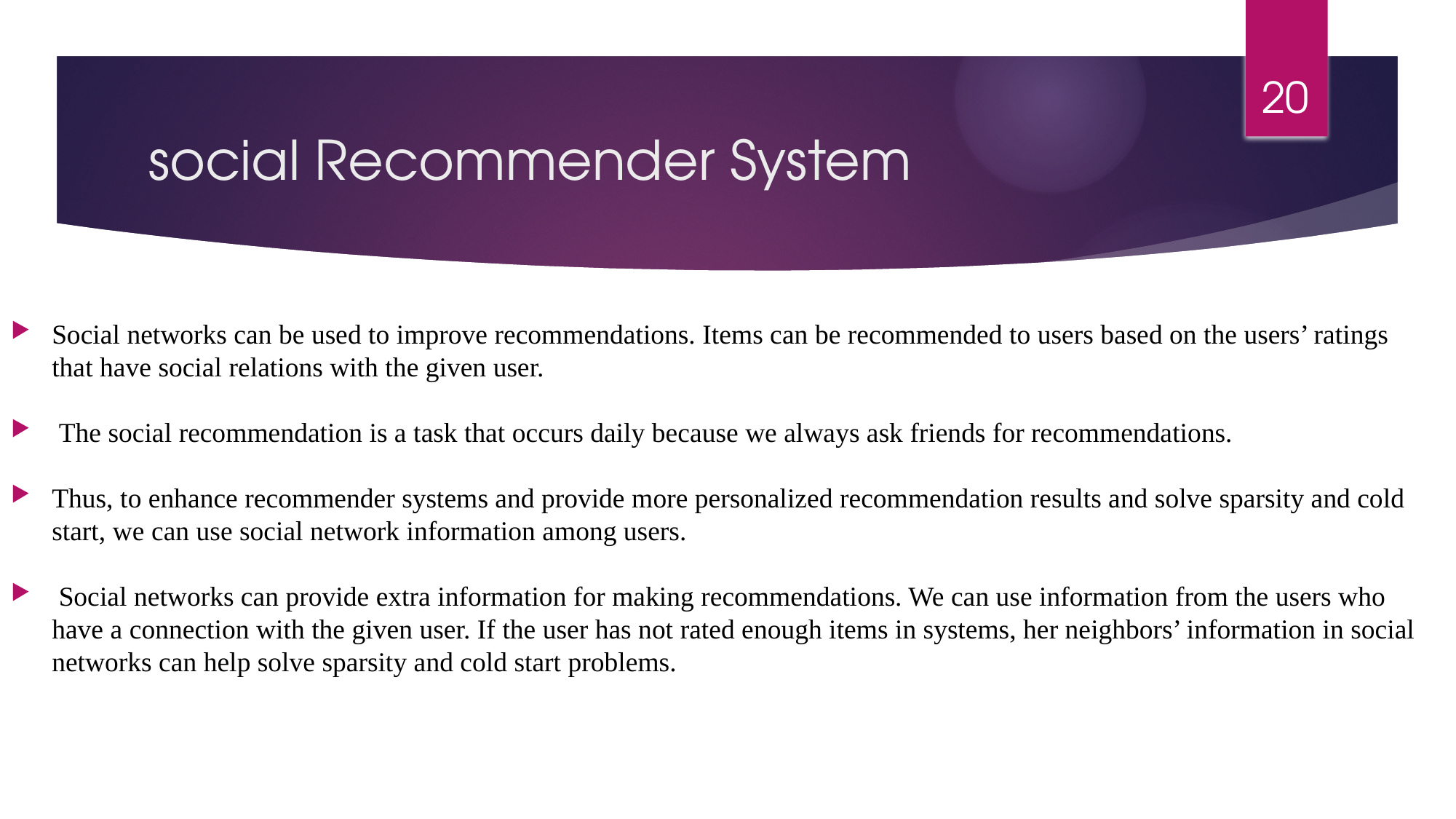

20
# social Recommender System
Social networks can be used to improve recommendations. Items can be recommended to users based on the users’ ratings that have social relations with the given user.

 The social recommendation is a task that occurs daily because we always ask friends for recommendations.

Thus, to enhance recommender systems and provide more personalized recommendation results and solve sparsity and cold start, we can use social network information among users.

 Social networks can provide extra information for making recommendations. We can use information from the users who have a connection with the given user. If the user has not rated enough items in systems, her neighbors’ information in social networks can help solve sparsity and cold start problems.